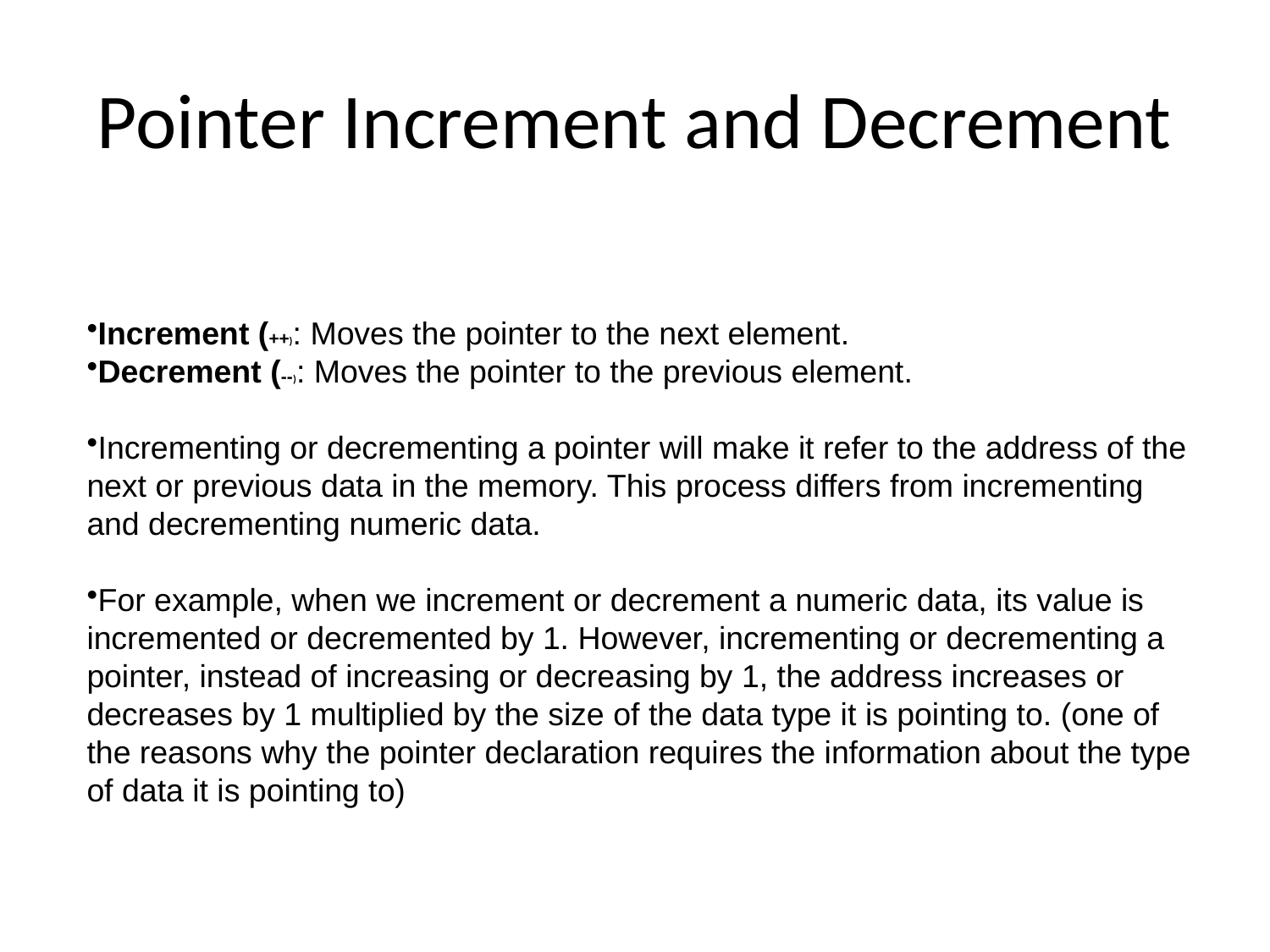

# Pointer Increment and Decrement
Increment (++): Moves the pointer to the next element.
Decrement (--): Moves the pointer to the previous element.

Incrementing or decrementing a pointer will make it refer to the address of the next or previous data in the memory. This process differs from incrementing and decrementing numeric data.

For example, when we increment or decrement a numeric data, its value is incremented or decremented by 1. However, incrementing or decrementing a pointer, instead of increasing or decreasing by 1, the address increases or decreases by 1 multiplied by the size of the data type it is pointing to. (one of the reasons why the pointer declaration requires the information about the type of data it is pointing to)